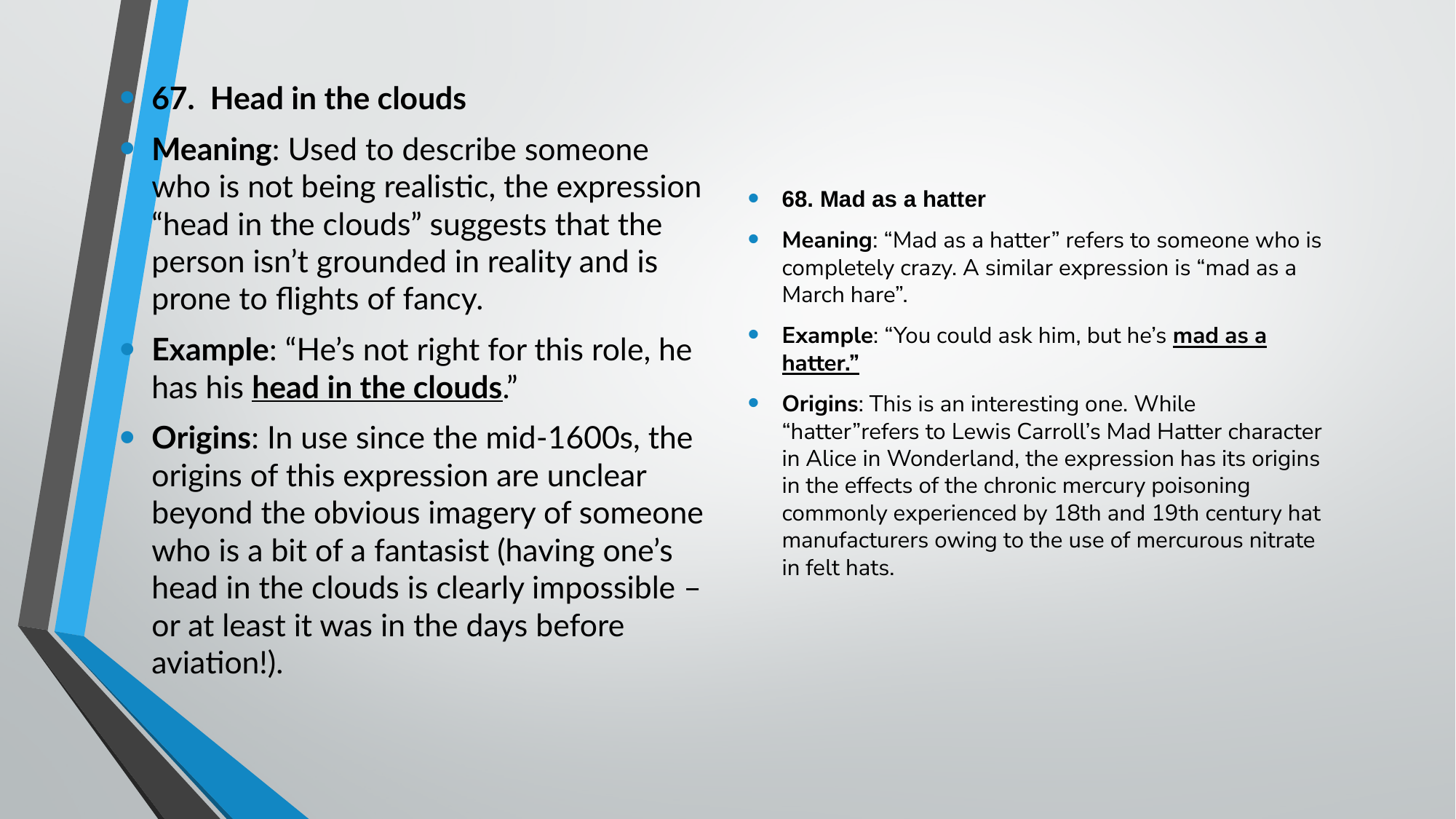

68. Mad as a hatter
Meaning: “Mad as a hatter” refers to someone who is completely crazy. A similar expression is “mad as a March hare”.
Example: “You could ask him, but he’s mad as a hatter.”
Origins: This is an interesting one. While “hatter”refers to Lewis Carroll’s Mad Hatter character in Alice in Wonderland, the expression has its origins in the effects of the chronic mercury poisoning commonly experienced by 18th and 19th century hat manufacturers owing to the use of mercurous nitrate in felt hats.
67.  Head in the clouds
Meaning: Used to describe someone who is not being realistic, the expression “head in the clouds” suggests that the person isn’t grounded in reality and is prone to flights of fancy.
Example: “He’s not right for this role, he has his head in the clouds.”
Origins: In use since the mid-1600s, the origins of this expression are unclear beyond the obvious imagery of someone who is a bit of a fantasist (having one’s head in the clouds is clearly impossible – or at least it was in the days before aviation!).

#